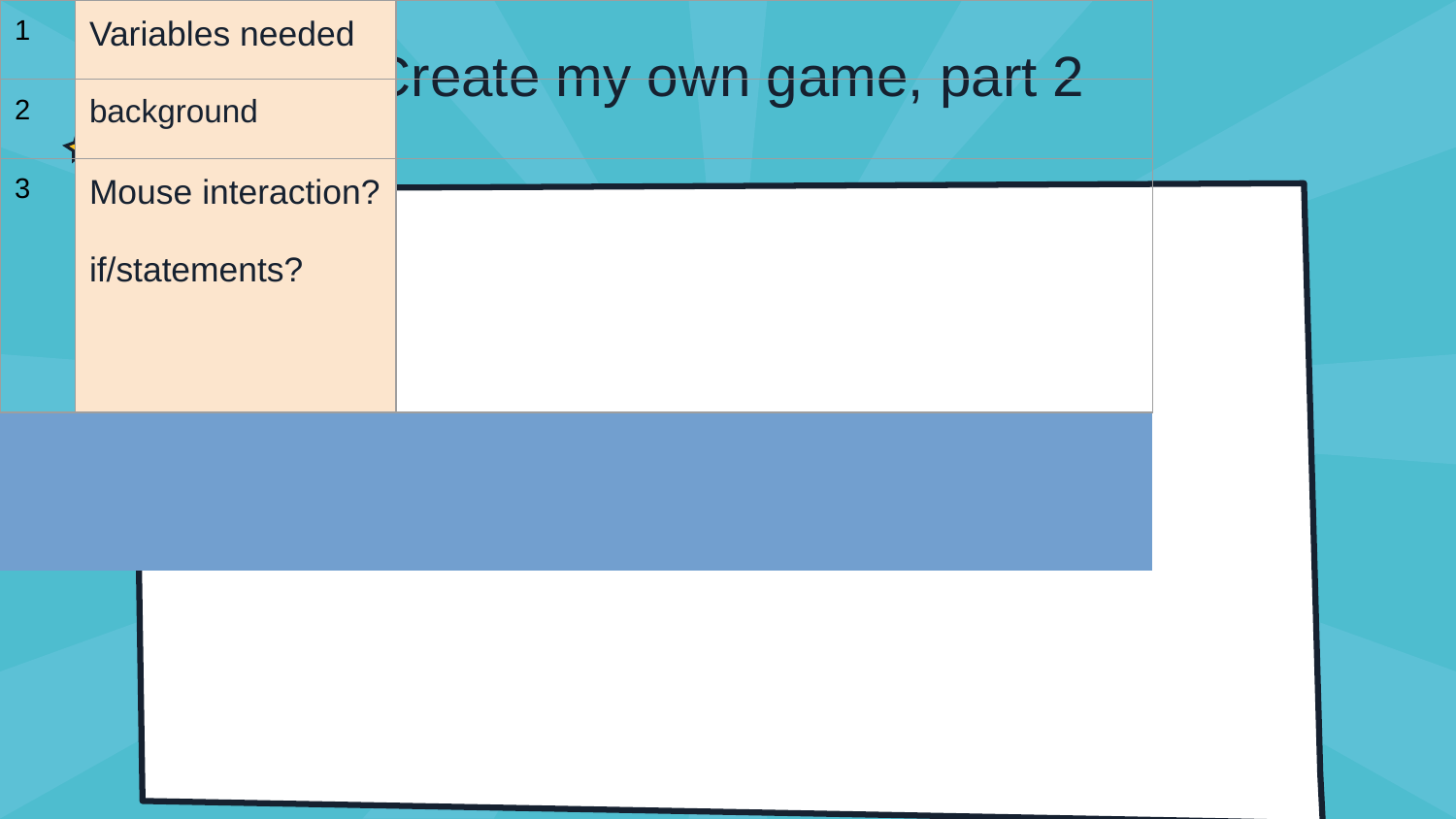

# Create my own game, part 2

| 1 | Variables needed |  |
| --- | --- | --- |
| 2 | background |  |
| 3 | Mouse interaction? if/statements? |  |
|  |  |  |
|  |  |  |
|  |  |  |
| 4 | loops? |  |
| 5 | Classes? constructors? |  |